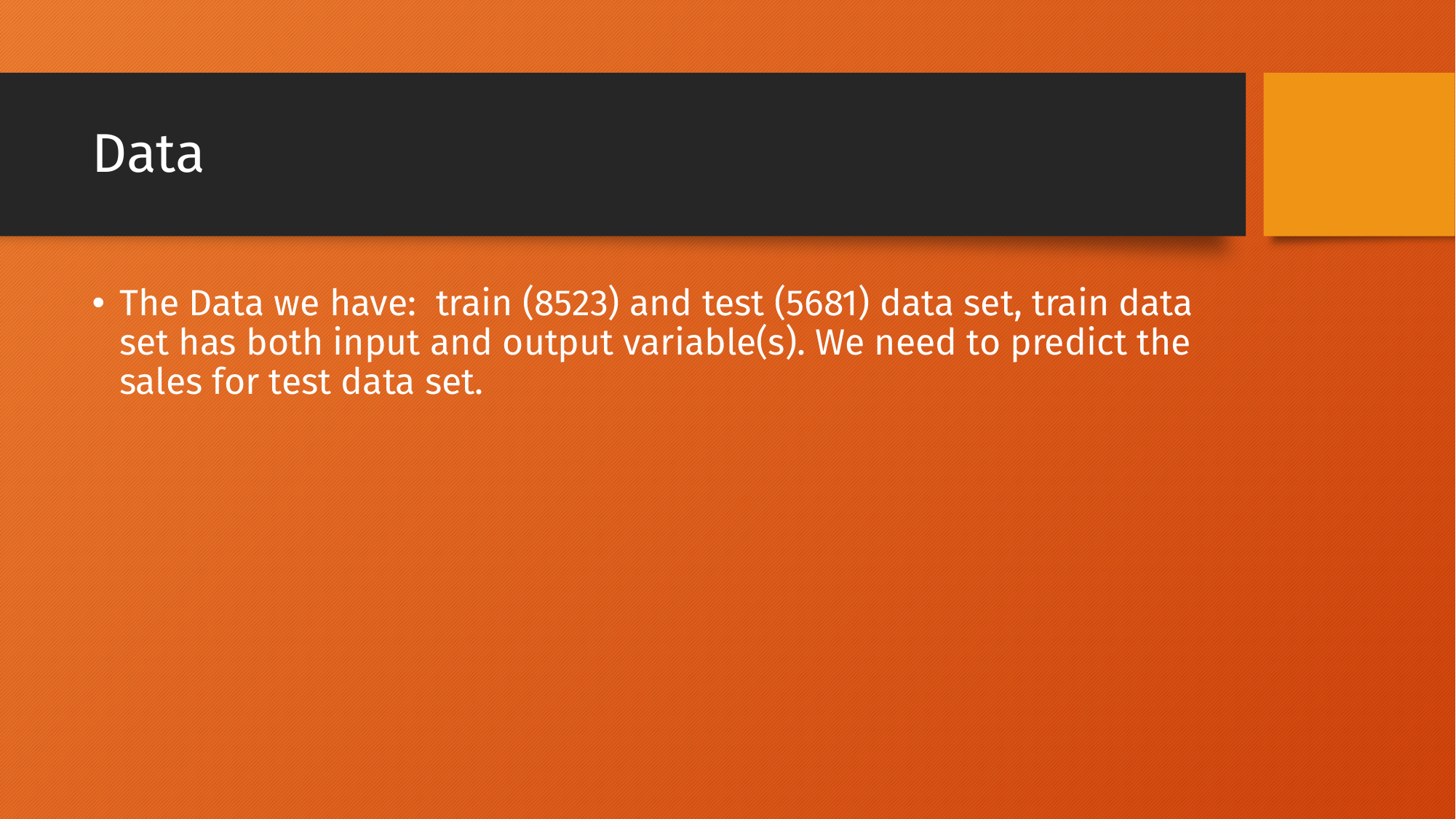

# Data
The Data we have:  train (8523) and test (5681) data set, train data set has both input and output variable(s). We need to predict the sales for test data set.